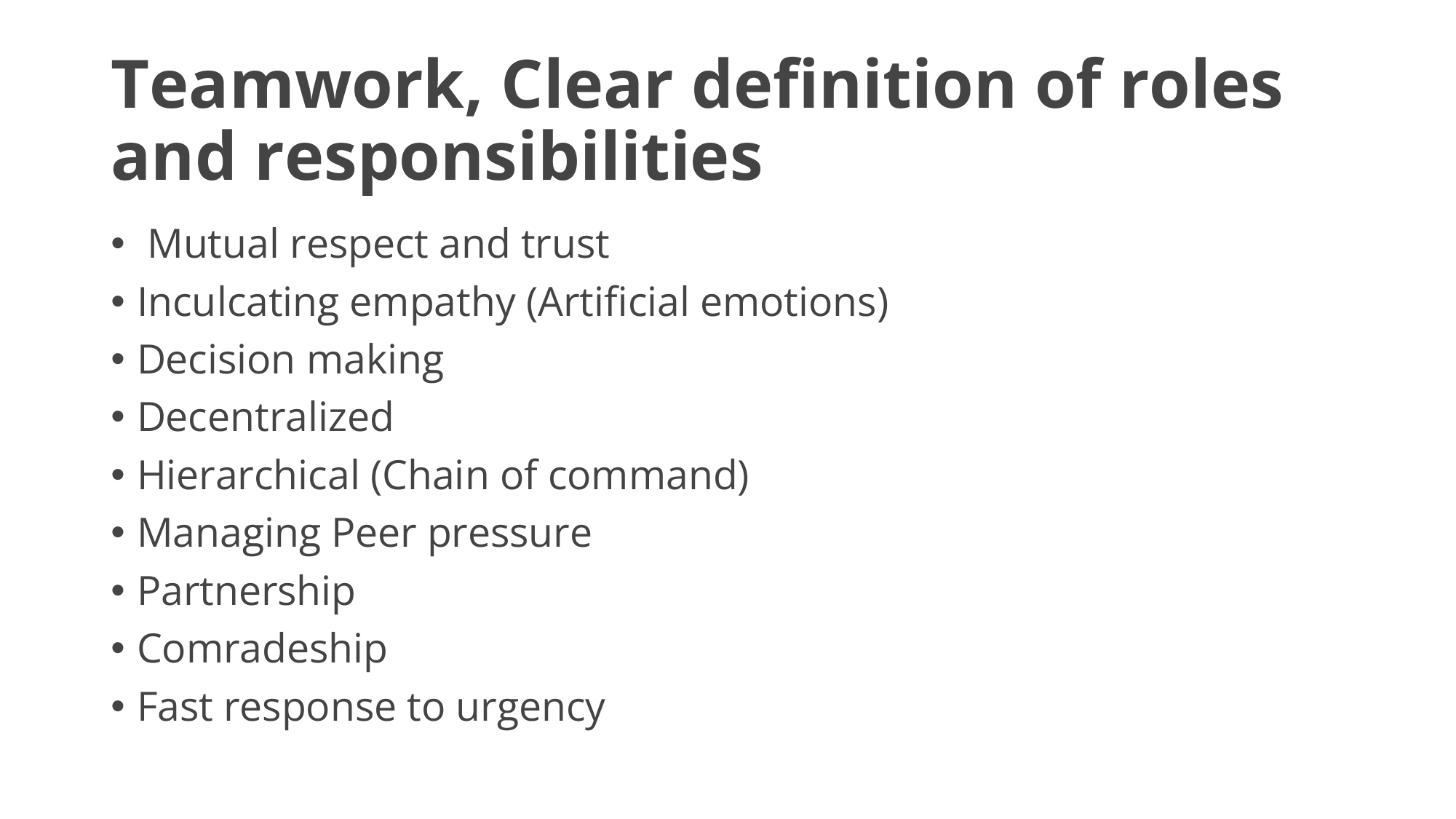

# Teamwork, Clear definition of roles and responsibilities
 Mutual respect and trust
Inculcating empathy (Artificial emotions)
Decision making
Decentralized
Hierarchical (Chain of command)
Managing Peer pressure
Partnership
Comradeship
Fast response to urgency